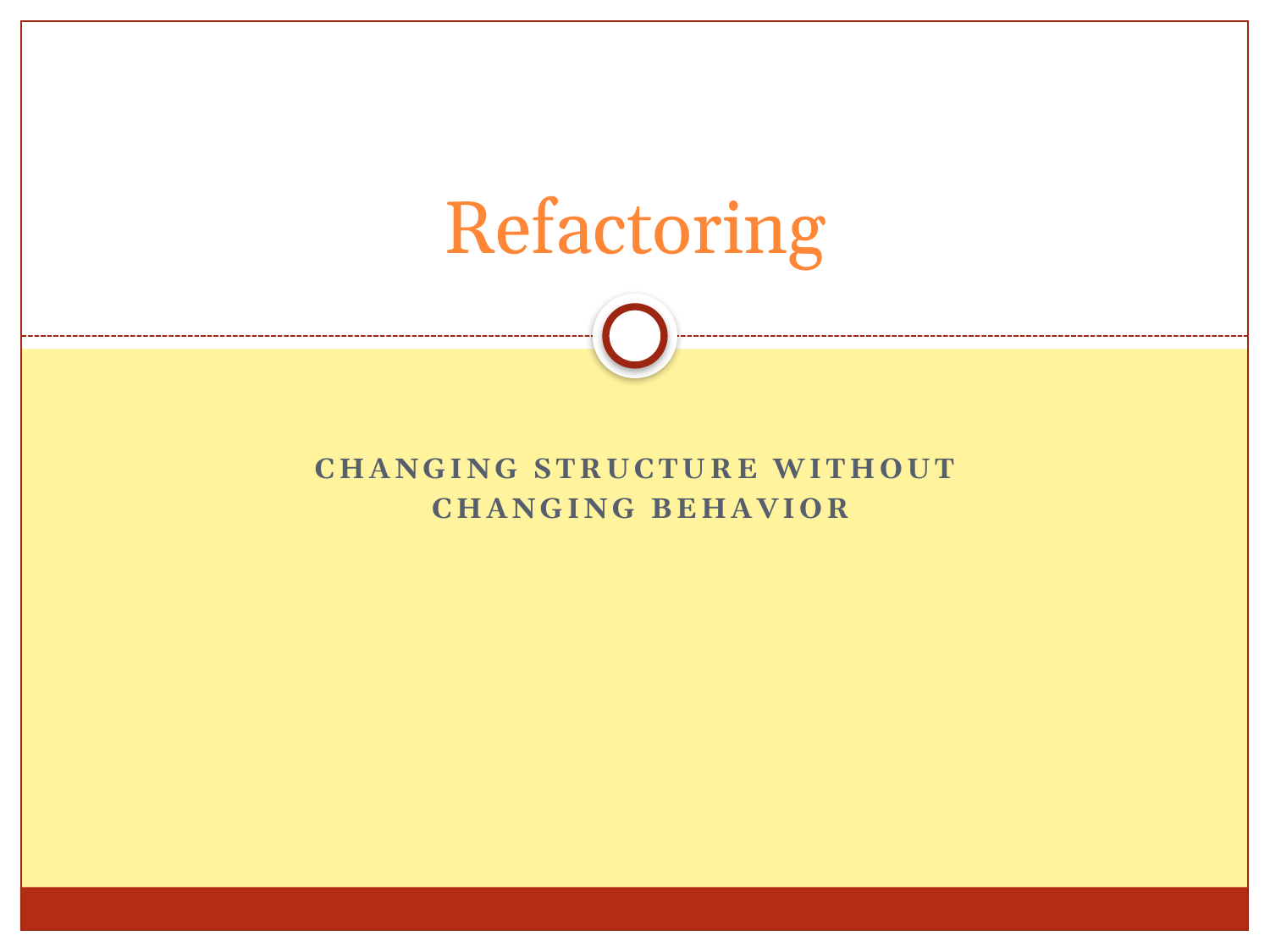

# Refactoring
Changing structure without
 changing behavior